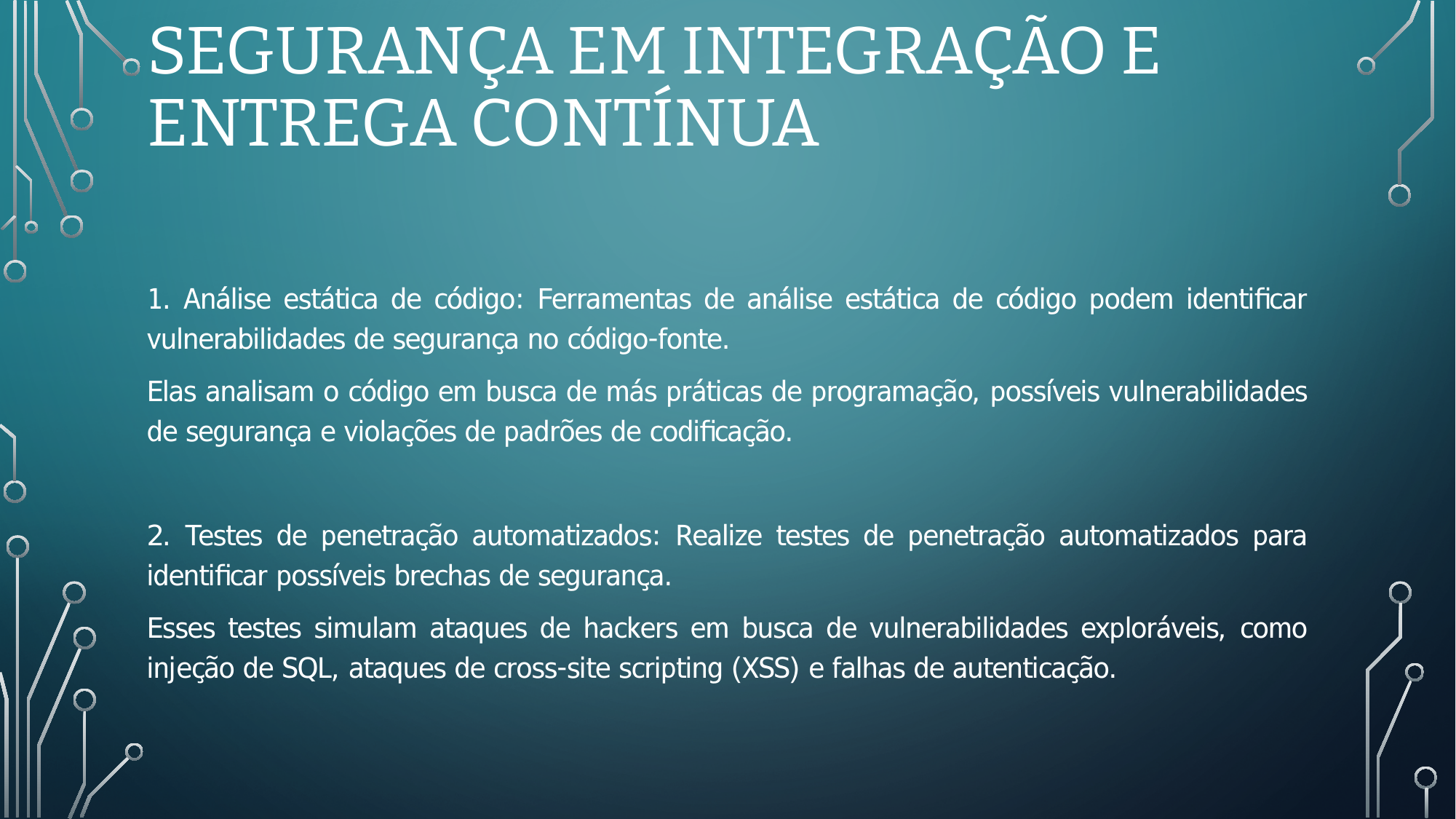

# SEGURANÇA EM INTEGRAÇÃO E ENTREGA CONTÍNUA
1. Análise estática de código: Ferramentas de análise estática de código podem identificar vulnerabilidades de segurança no código-fonte.
Elas analisam o código em busca de más práticas de programação, possíveis vulnerabilidades de segurança e violações de padrões de codificação.

2. Testes de penetração automatizados: Realize testes de penetração automatizados para identificar possíveis brechas de segurança.
Esses testes simulam ataques de hackers em busca de vulnerabilidades exploráveis, como injeção de SQL, ataques de cross-site scripting (XSS) e falhas de autenticação.